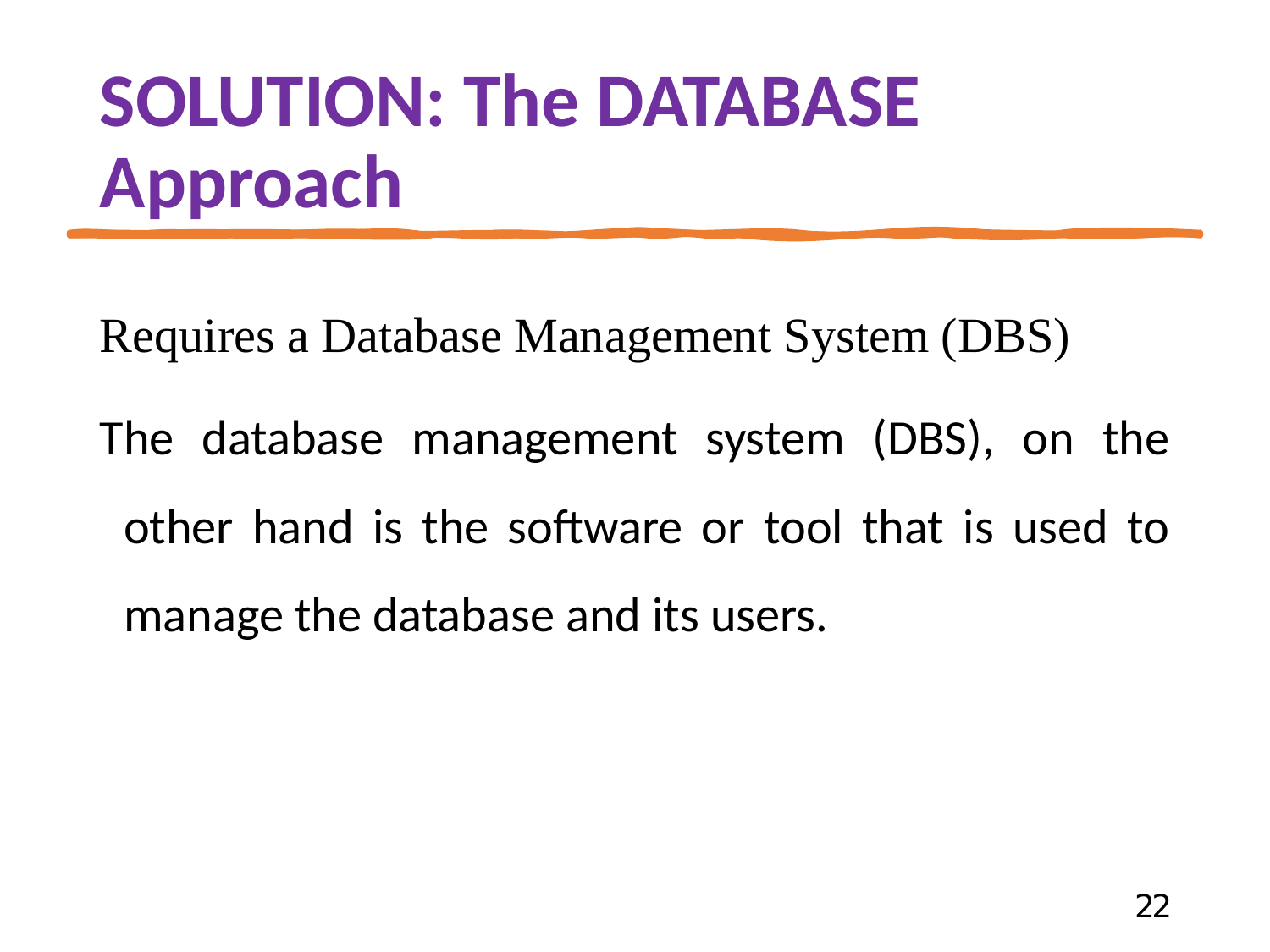

# SOLUTION: The DATABASE Approach

Requires a Database Management System (DBS)
The database management system (DBS), on the other hand is the software or tool that is used to manage the database and its users.

22